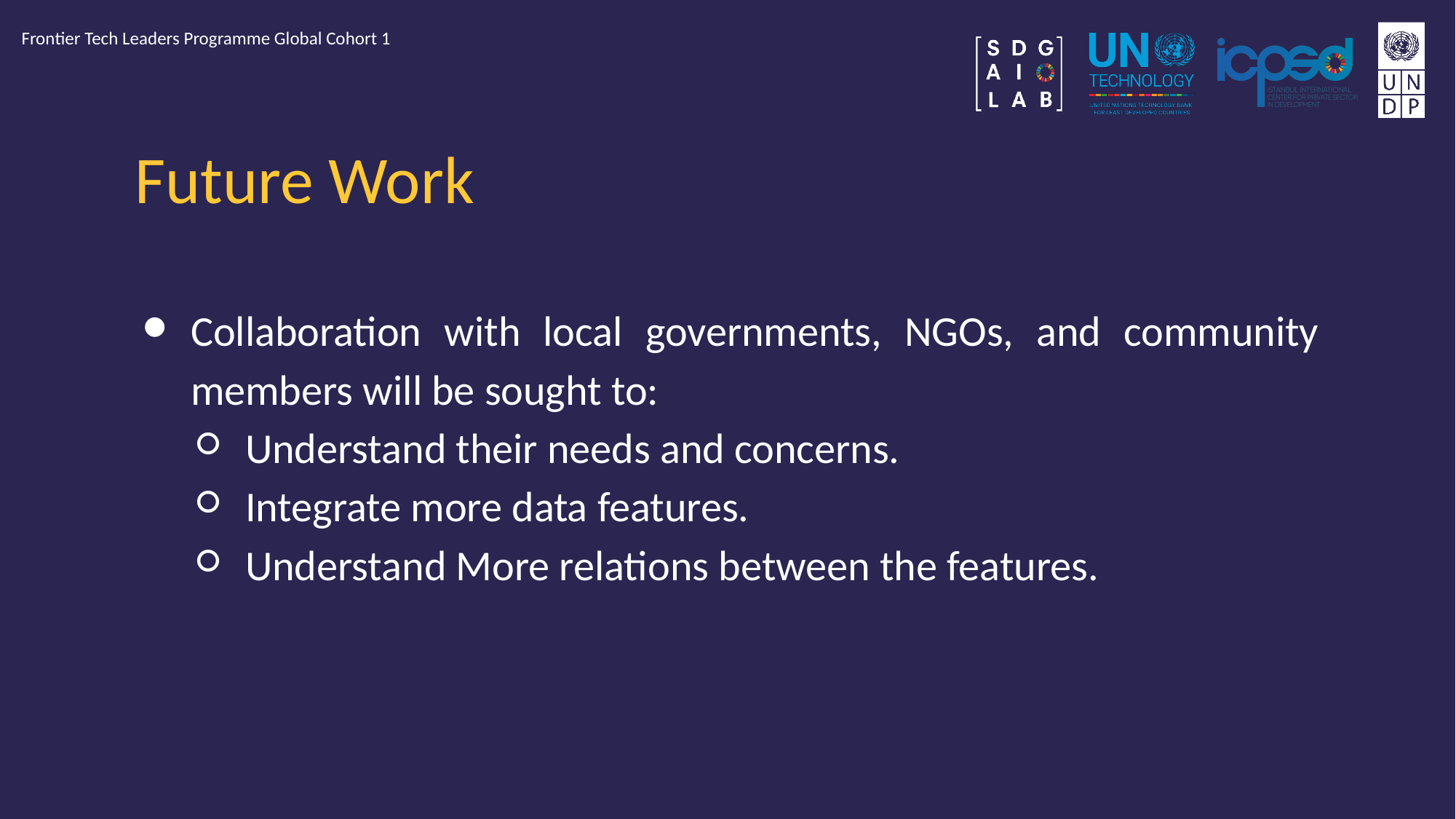

Frontier Tech Leaders Programme Global Cohort 1
# Future Work

Collaboration with local governments, NGOs, and community members will be sought to:
Understand their needs and concerns.
Integrate more data features.
Understand More relations between the features.